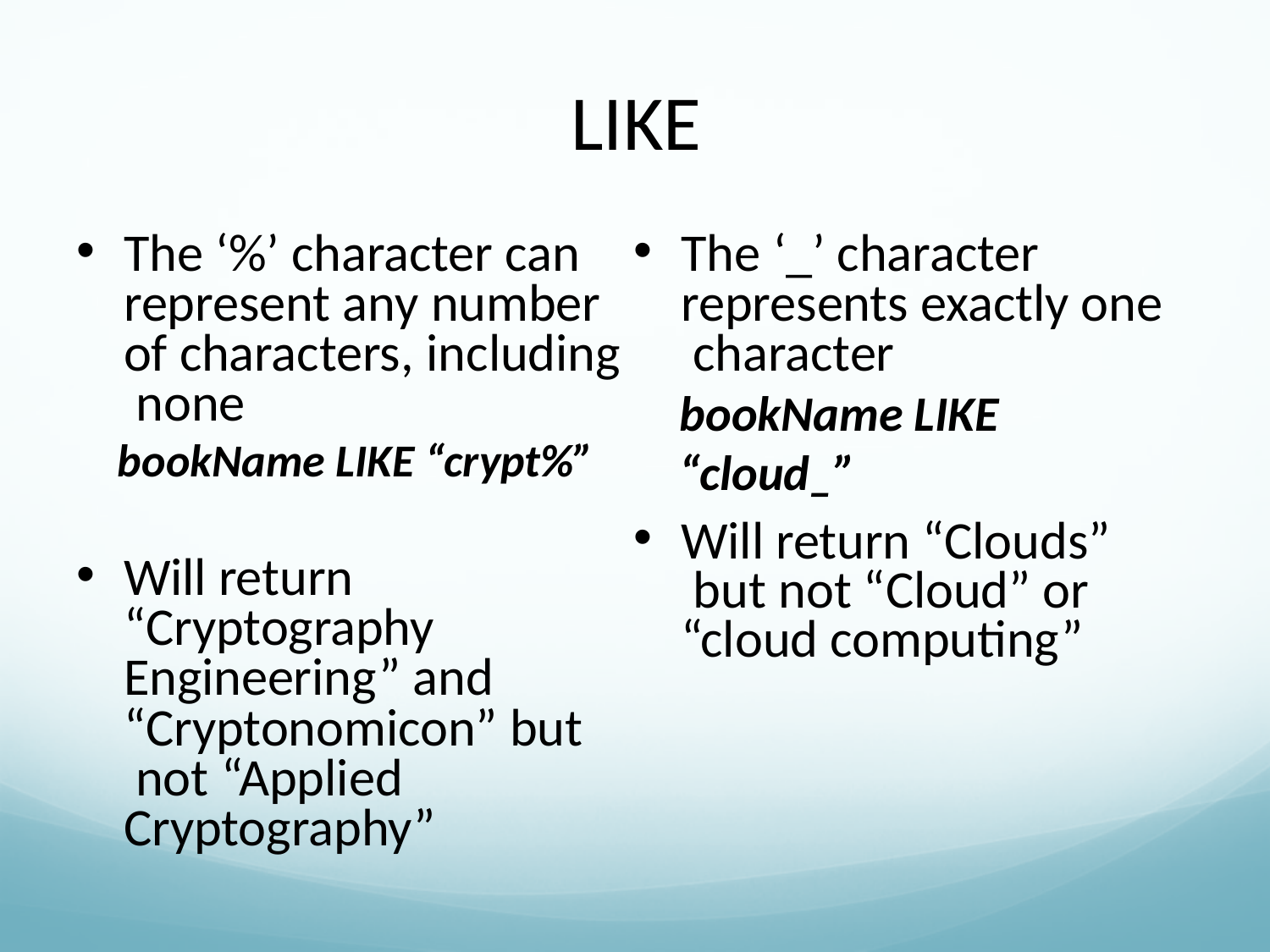

# LIKE
The ‘%’ character can  represent any number  of characters, including  none
bookName LIKE “crypt%”
The ‘_’ character  represents exactly one  character
bookName LIKE “cloud_”
Will return “Clouds”  but not “Cloud” or  “cloud computing”
Will return  “Cryptography  Engineering” and  “Cryptonomicon” but  not “Applied  Cryptography”